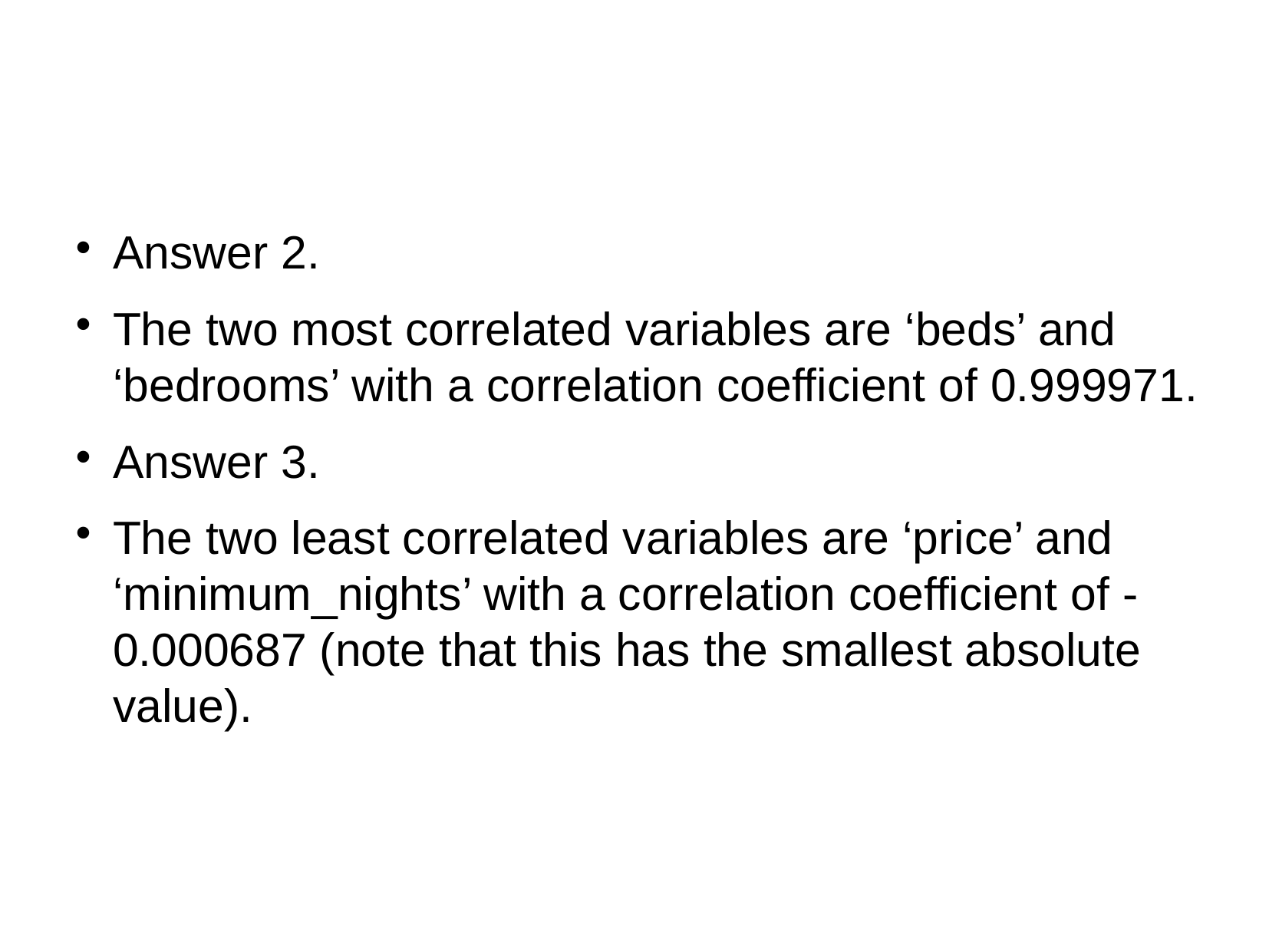

Answer 2.
The two most correlated variables are ‘beds’ and ‘bedrooms’ with a correlation coefficient of 0.999971.
Answer 3.
The two least correlated variables are ‘price’ and ‘minimum_nights’ with a correlation coefficient of -0.000687 (note that this has the smallest absolute value).